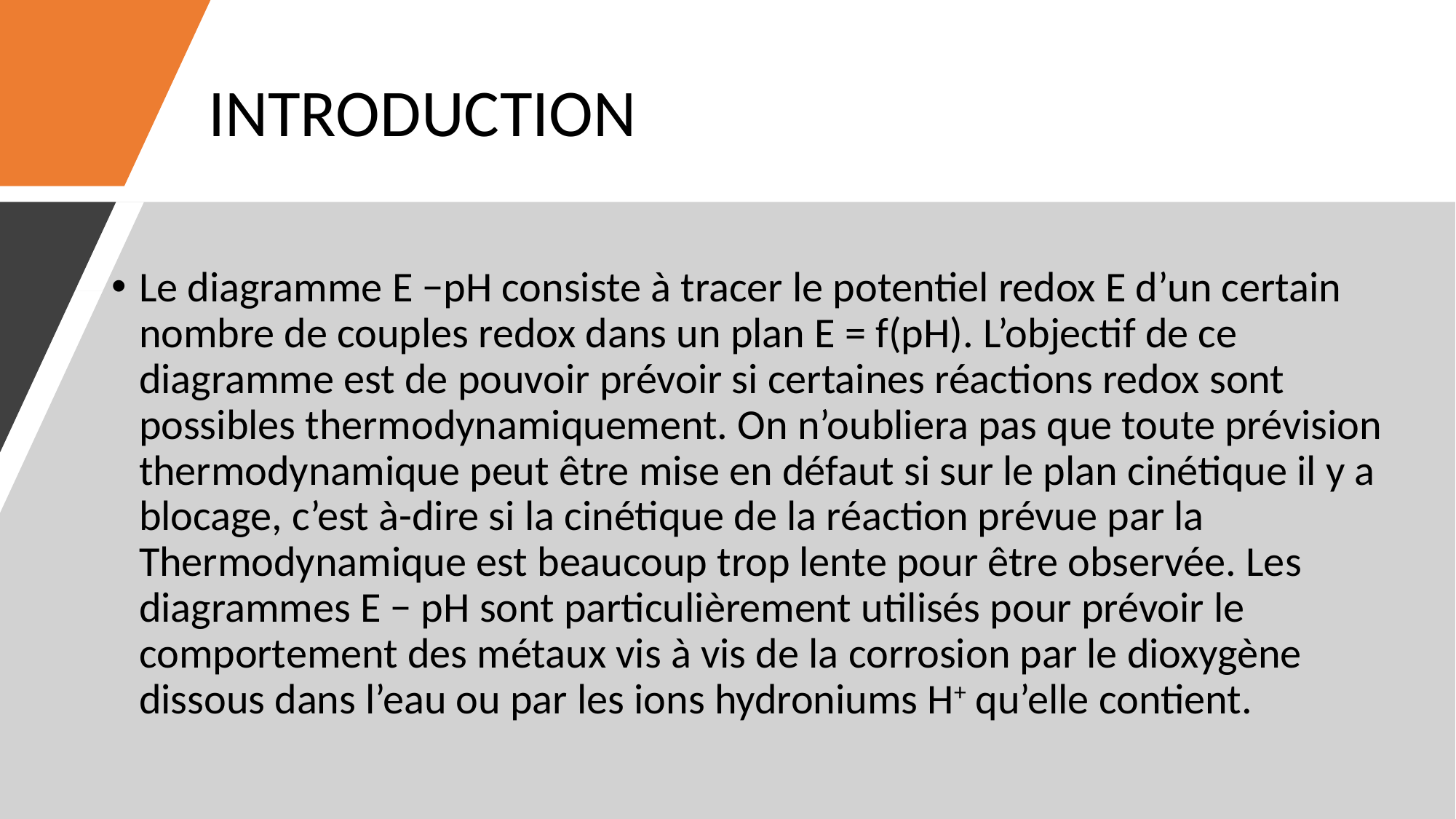

# INTRODUCTION

Le diagramme E −pH consiste à tracer le potentiel redox E d’un certain nombre de couples redox dans un plan E = f(pH). L’objectif de ce diagramme est de pouvoir prévoir si certaines réactions redox sont possibles thermodynamiquement. On n’oubliera pas que toute prévision thermodynamique peut être mise en défaut si sur le plan cinétique il y a blocage, c’est à-dire si la cinétique de la réaction prévue par la Thermodynamique est beaucoup trop lente pour être observée. Les diagrammes E − pH sont particulièrement utilisés pour prévoir le comportement des métaux vis à vis de la corrosion par le dioxygène dissous dans l’eau ou par les ions hydroniums H+ qu’elle contient.